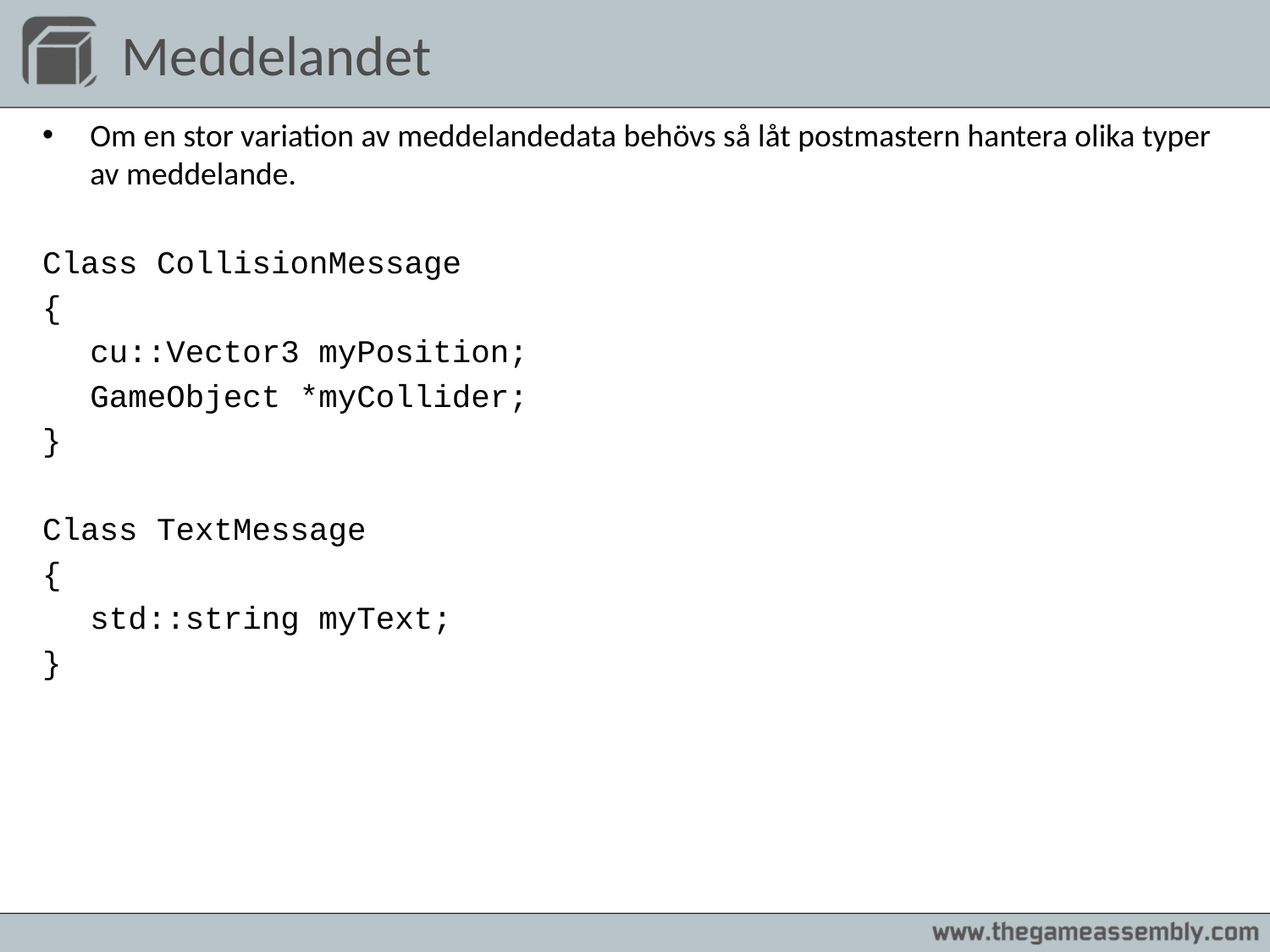

# Meddelandet
Om en stor variation av meddelandedata behövs så låt postmastern hantera olika typer av meddelande.

Class CollisionMessage
{
	cu::Vector3 myPosition;
	GameObject *myCollider;
}

Class TextMessage
{
	std::string myText;
}